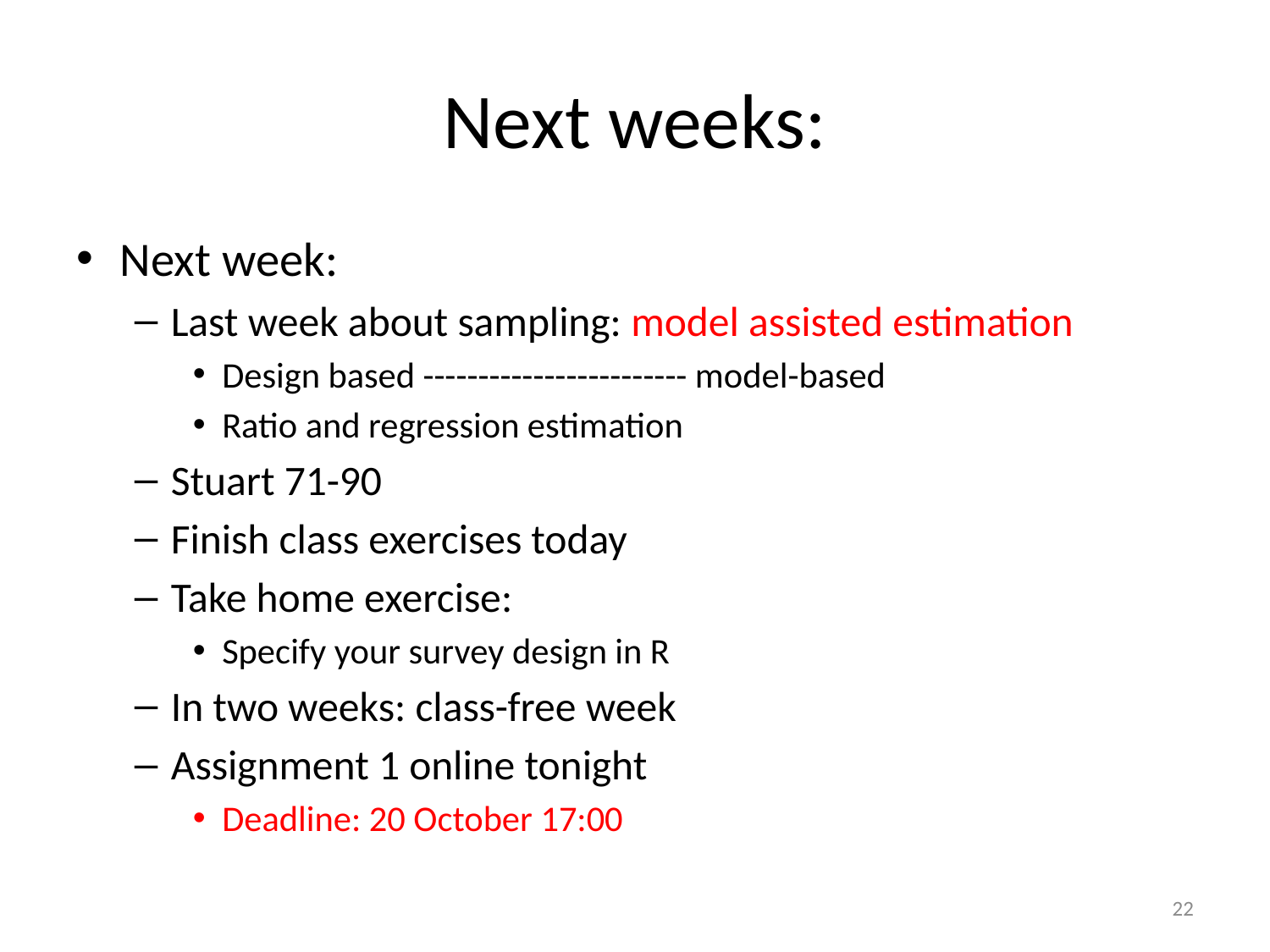

# Next weeks:
Next week:
Last week about sampling: model assisted estimation
Design based ------------------------ model-based
Ratio and regression estimation
Stuart 71-90
Finish class exercises today
Take home exercise:
Specify your survey design in R
In two weeks: class-free week
Assignment 1 online tonight
Deadline: 20 October 17:00

22